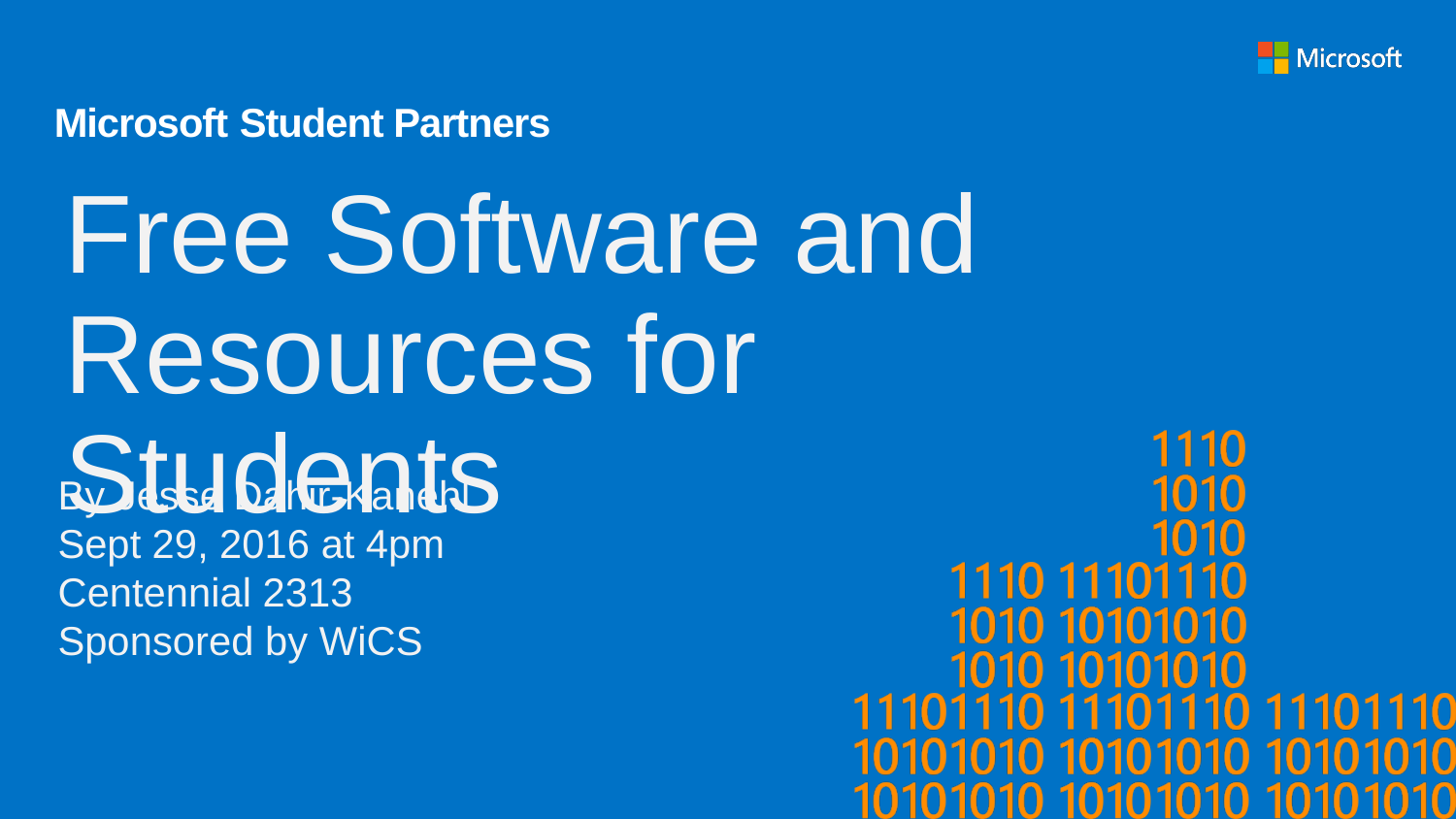

# Free Software and Resources for Students
By Jesse Dahir-Kanehl
Sept 29, 2016 at 4pm
Centennial 2313
Sponsored by WiCS